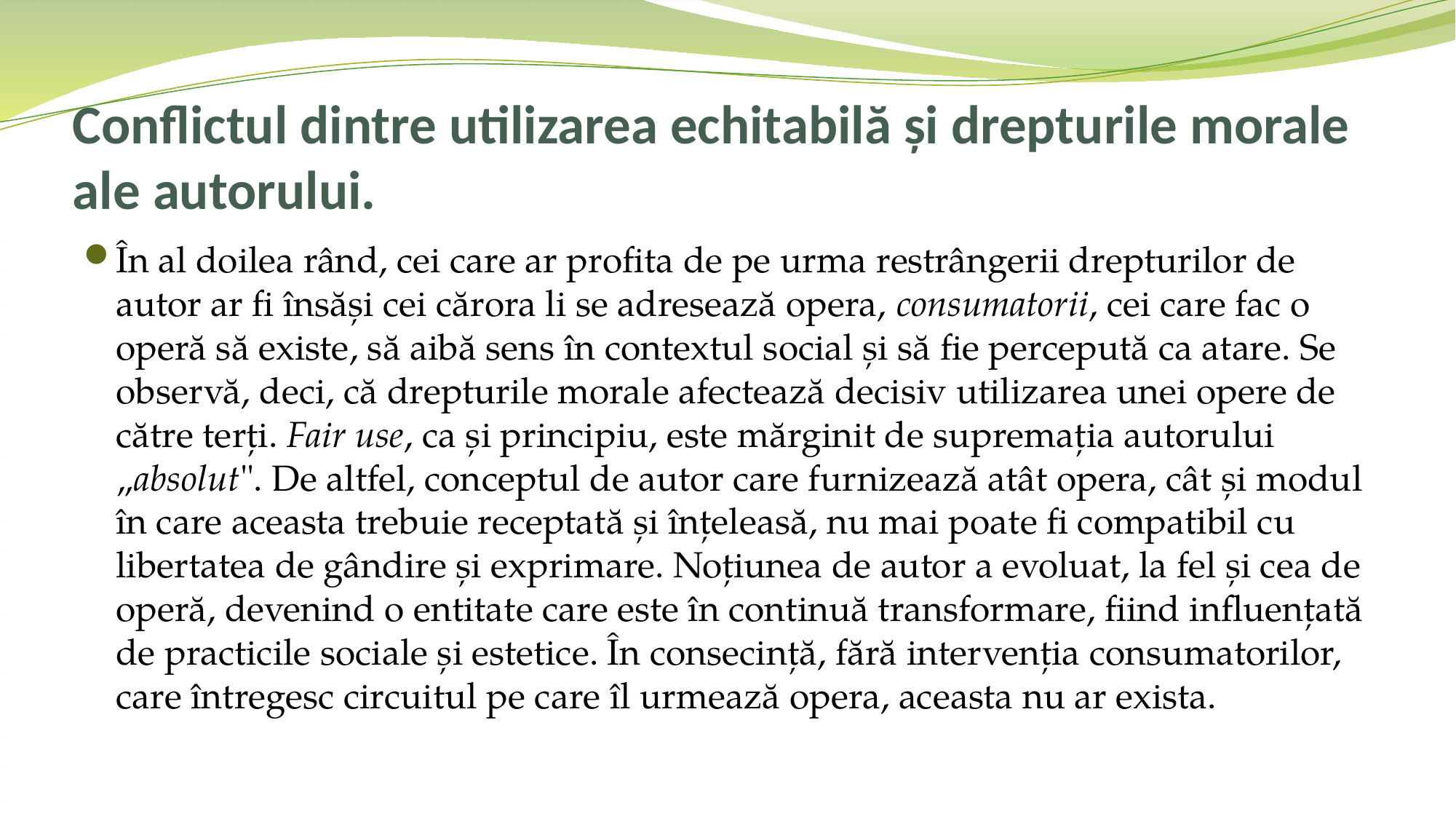

# Conflictul dintre utilizarea echitabilă şi drepturile morale ale autorului.
În al doilea rând, cei care ar profita de pe urma restrângerii drepturilor de autor ar fi însăşi cei cărora li se adresează opera, consumatorii, cei care fac o operă să existe, să aibă sens în contextul social şi să fie percepută ca atare. Se observă, deci, că drepturile morale afectează decisiv utilizarea unei opere de către terţi. Fair use, ca şi principiu, este mărginit de supremaţia autorului „absolut". De altfel, conceptul de autor care furnizează atât opera, cât şi modul în care aceasta trebuie receptată şi înţeleasă, nu mai poate fi compatibil cu libertatea de gândire şi exprimare. Noţiunea de autor a evoluat, la fel şi cea de operă, devenind o entitate care este în continuă transformare, fiind influenţată de practicile sociale şi estetice. În consecinţă, fără intervenţia consumatorilor, care întregesc circuitul pe care îl urmează opera, aceasta nu ar exista.